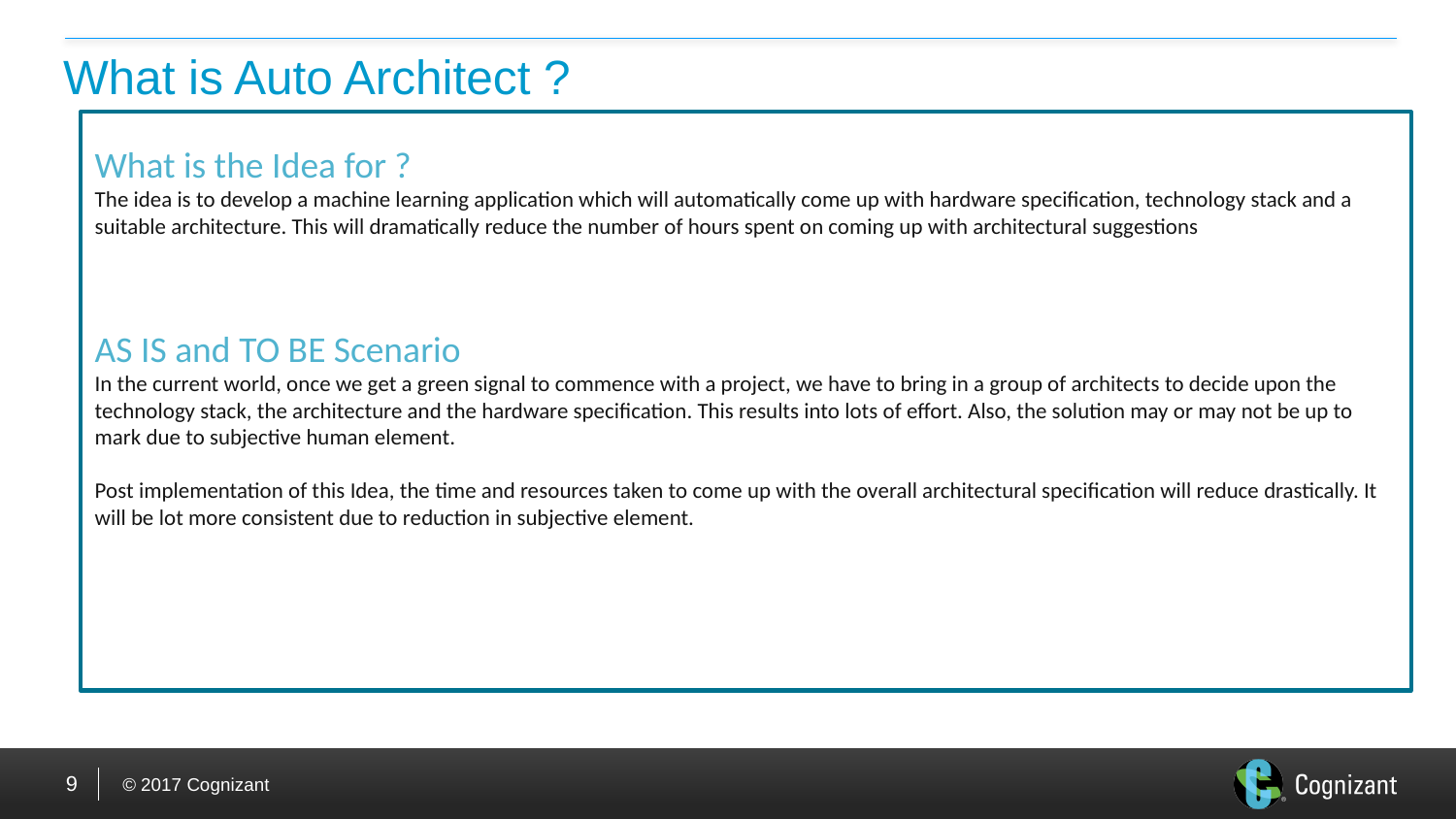

# What is Auto Architect ?

What is the Idea for ?
The idea is to develop a machine learning application which will automatically come up with hardware specification, technology stack and a suitable architecture. This will dramatically reduce the number of hours spent on coming up with architectural suggestions

AS IS and TO BE Scenario
In the current world, once we get a green signal to commence with a project, we have to bring in a group of architects to decide upon the technology stack, the architecture and the hardware specification. This results into lots of effort. Also, the solution may or may not be up to mark due to subjective human element.

Post implementation of this Idea, the time and resources taken to come up with the overall architectural specification will reduce drastically. It will be lot more consistent due to reduction in subjective element.

9